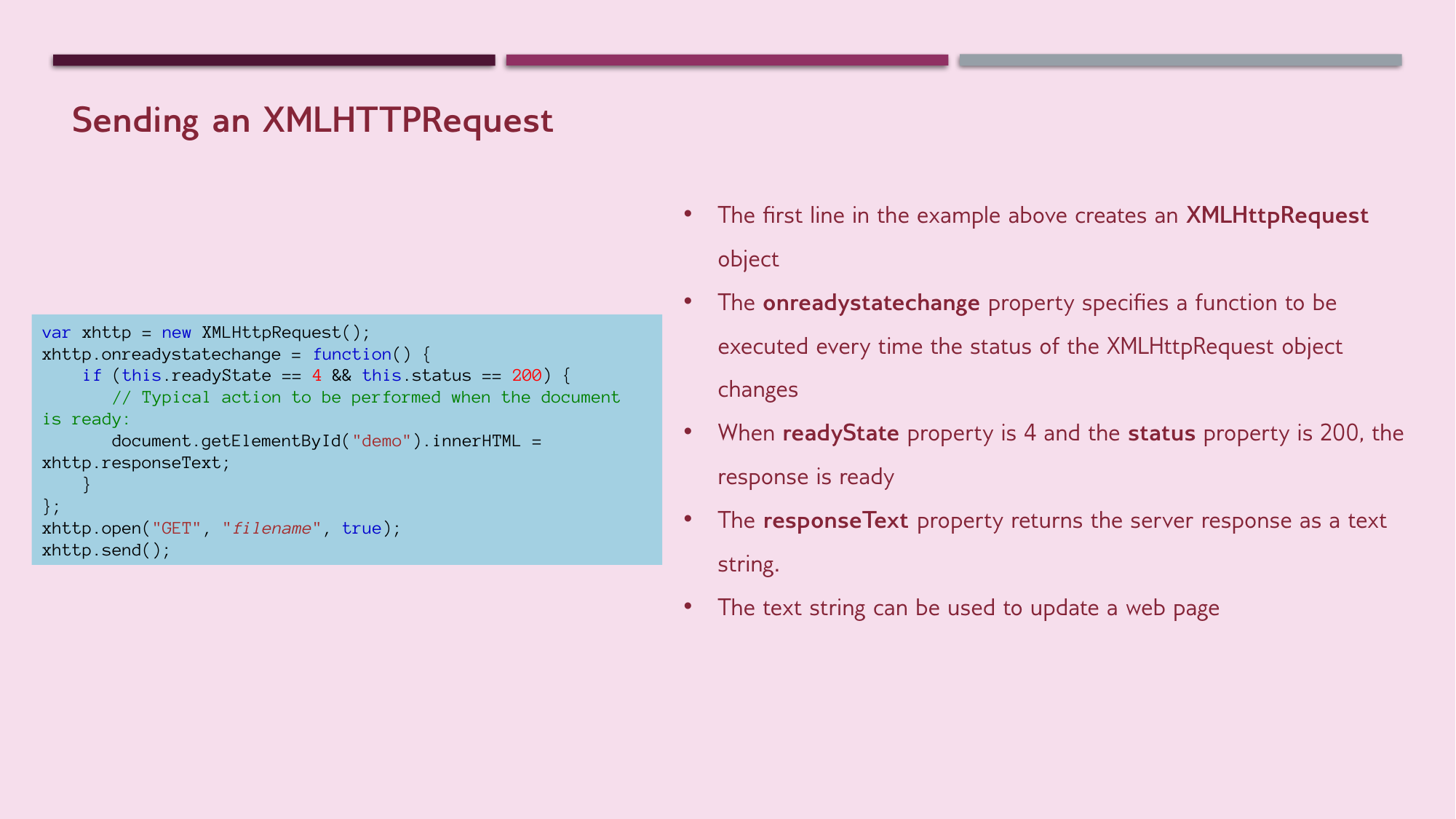

Sending an XMLHTTPRequest
The first line in the example above creates an XMLHttpRequest object
The onreadystatechange property specifies a function to be executed every time the status of the XMLHttpRequest object changes
When readyState property is 4 and the status property is 200, the response is ready
The responseText property returns the server response as a text string.
The text string can be used to update a web page
var xhttp = new XMLHttpRequest();
xhttp.onreadystatechange = function() {
    if (this.readyState == 4 && this.status == 200) {
       // Typical action to be performed when the document is ready:
       document.getElementById("demo").innerHTML = xhttp.responseText;
    }
};
xhttp.open("GET", "filename", true);
xhttp.send();